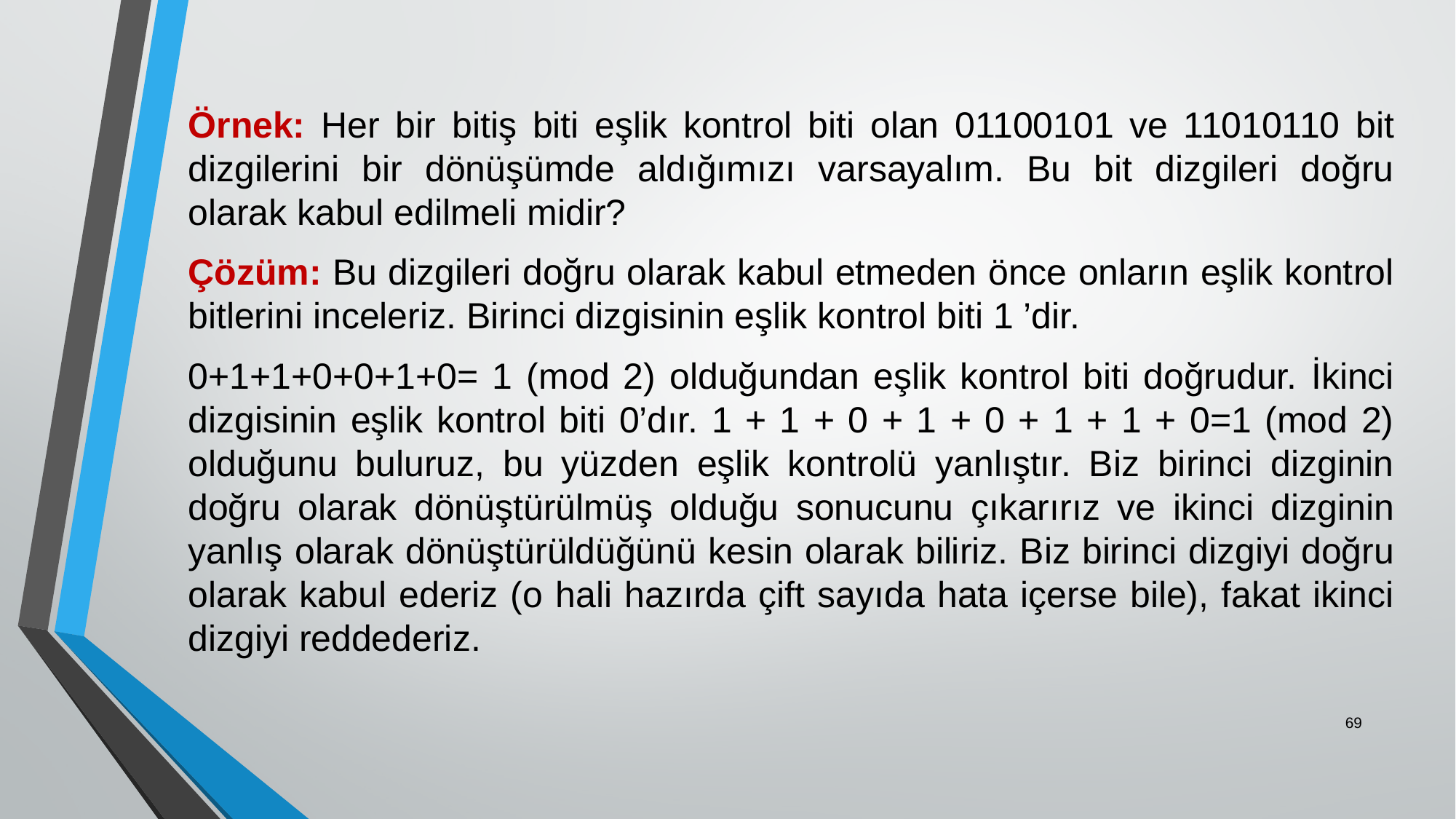

Örnek: Her bir bitiş biti eşlik kontrol biti olan 01100101 ve 11010110 bit dizgilerini bir dönüşümde aldığımızı varsayalım. Bu bit dizgileri doğru olarak kabul edilmeli midir?
Çözüm: Bu dizgileri doğru olarak kabul etmeden önce onların eşlik kontrol bitlerini inceleriz. Birinci dizgisinin eşlik kontrol biti 1 ’dir.
0+1+1+0+0+1+0= 1 (mod 2) olduğundan eşlik kontrol biti doğrudur. İkinci dizgisinin eşlik kontrol biti 0’dır. 1 + 1 + 0 + 1 + 0 + 1 + 1 + 0=1 (mod 2) olduğunu buluruz, bu yüzden eşlik kontrolü yanlıştır. Biz birinci dizginin doğru olarak dönüştürülmüş olduğu sonucunu çıkarırız ve ikinci dizginin yanlış olarak dönüş­türüldüğünü kesin olarak biliriz. Biz birinci dizgiyi doğru olarak kabul ederiz (o hali hazırda çift sayıda hata içerse bile), fakat ikinci dizgiyi reddederiz.

69